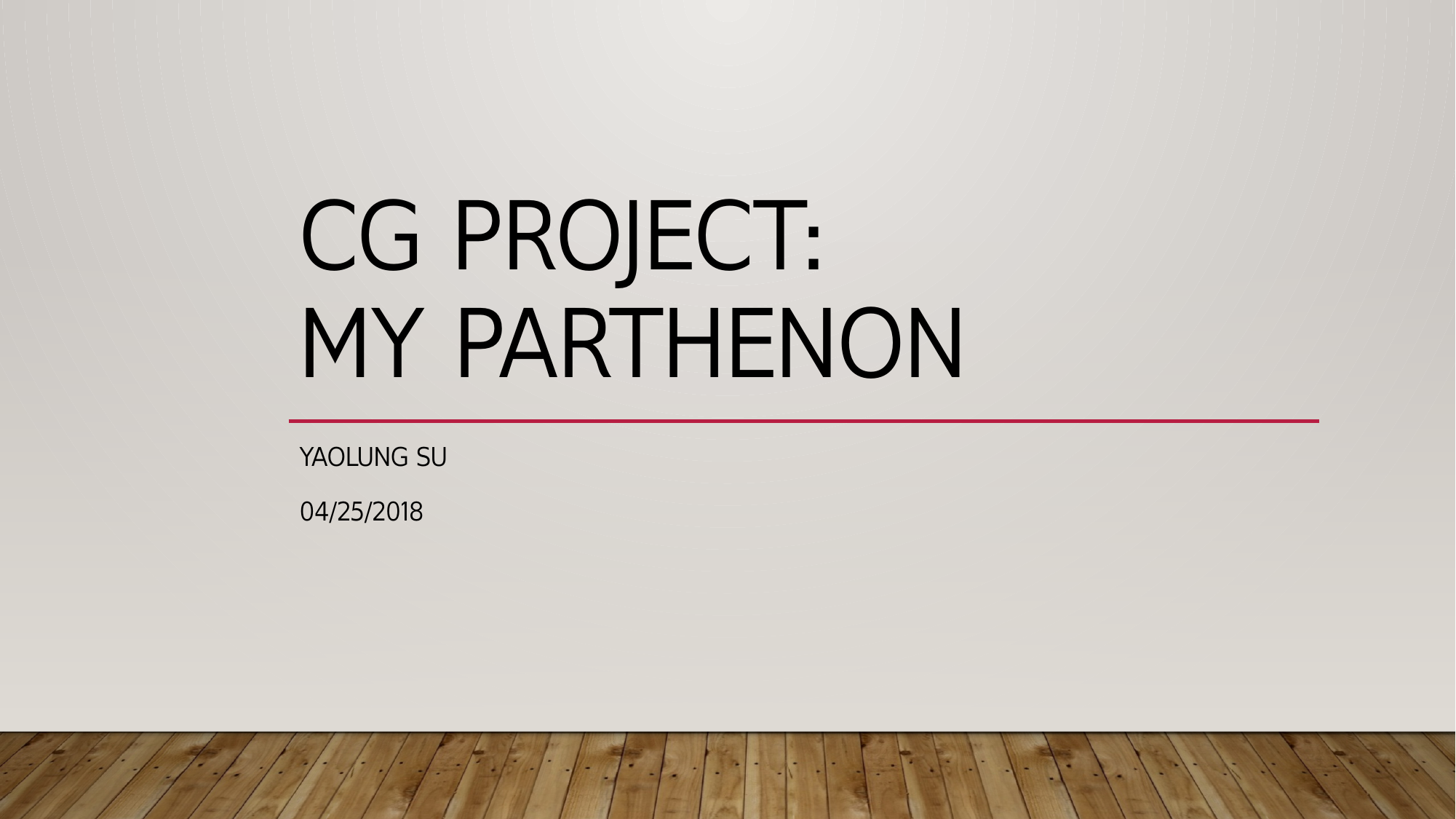

# CG Project: my parthenon
Yaolung su
04/25/2018